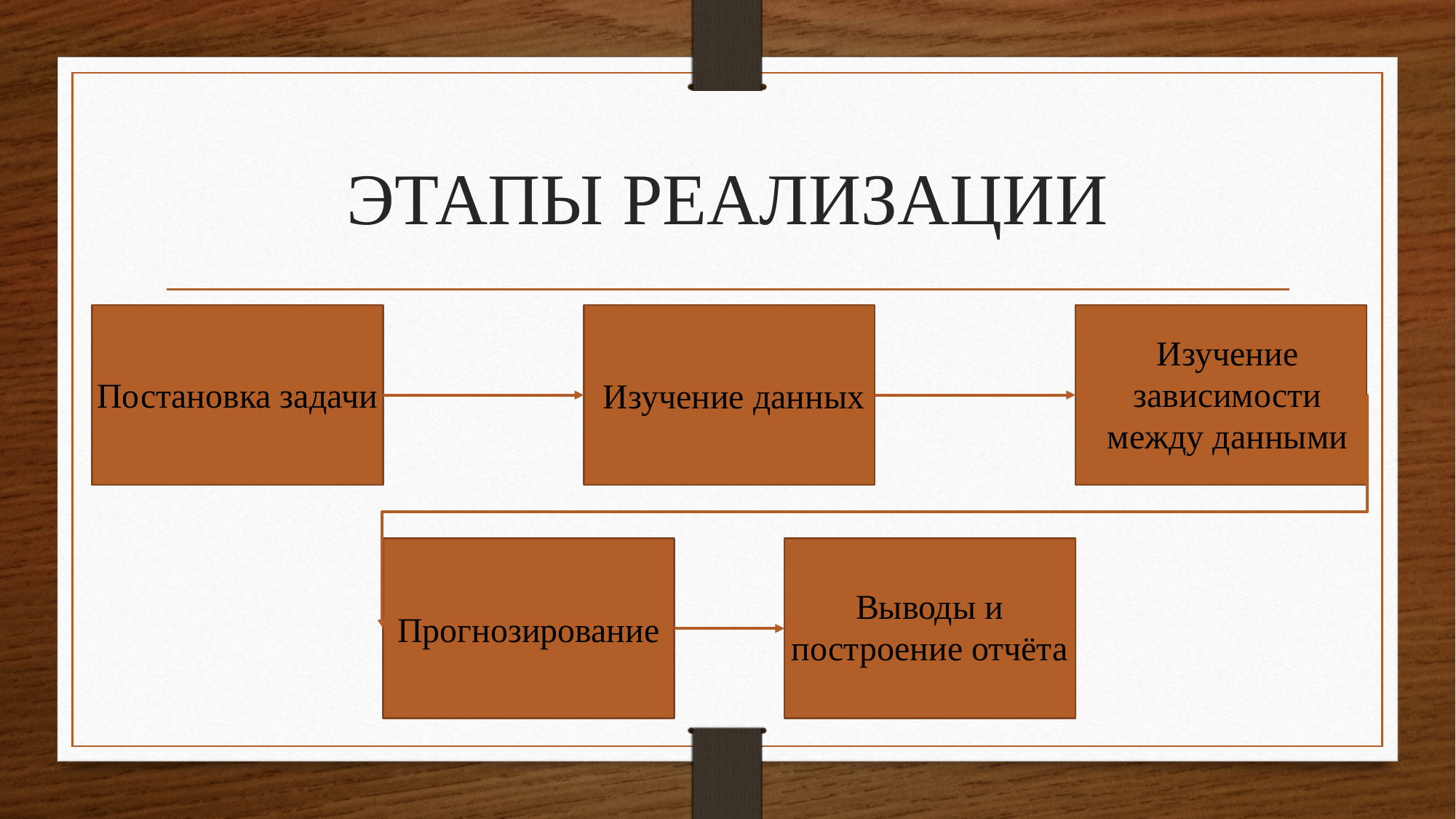

# ЭТАПЫ РЕАЛИЗАЦИИ

Изучение зависимости между данными
Постановка задачи
Изучение данных

Выводы и построение отчёта
Прогнозирование